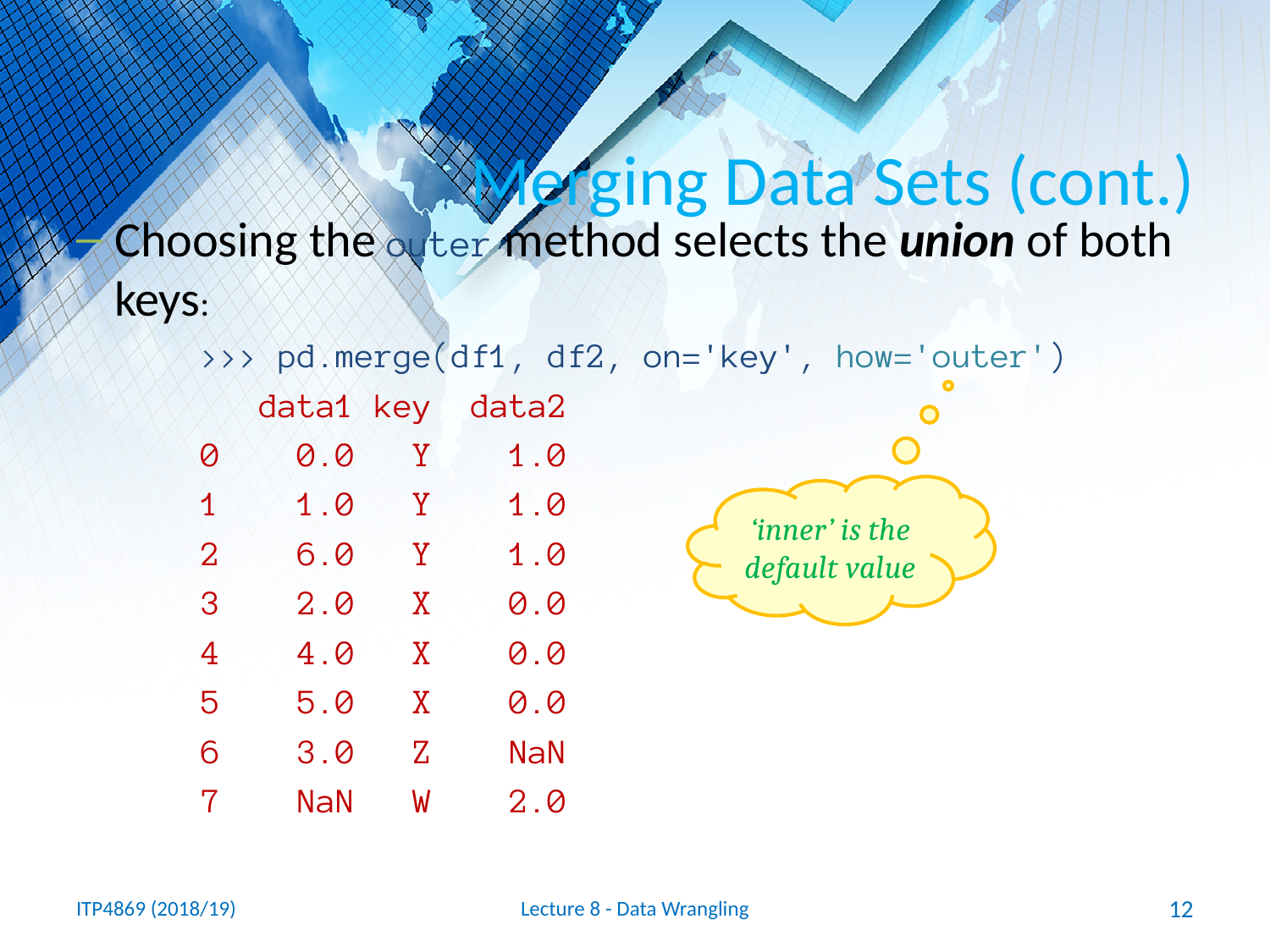

# Merging Data Sets (cont.)
Choosing the outer method selects the union of both keys:
>>> pd.merge(df1, df2, on='key', how='outer')
   data1 key  data2
0    0.0   Y    1.0
1    1.0   Y    1.0
2    6.0   Y    1.0
3    2.0   X    0.0
4    4.0   X    0.0
5    5.0   X    0.0
6    3.0   Z    NaN
7    NaN   W    2.0
‘inner’ is the default value
ITP4869 (2018/19)
Lecture 8 - Data Wrangling
12